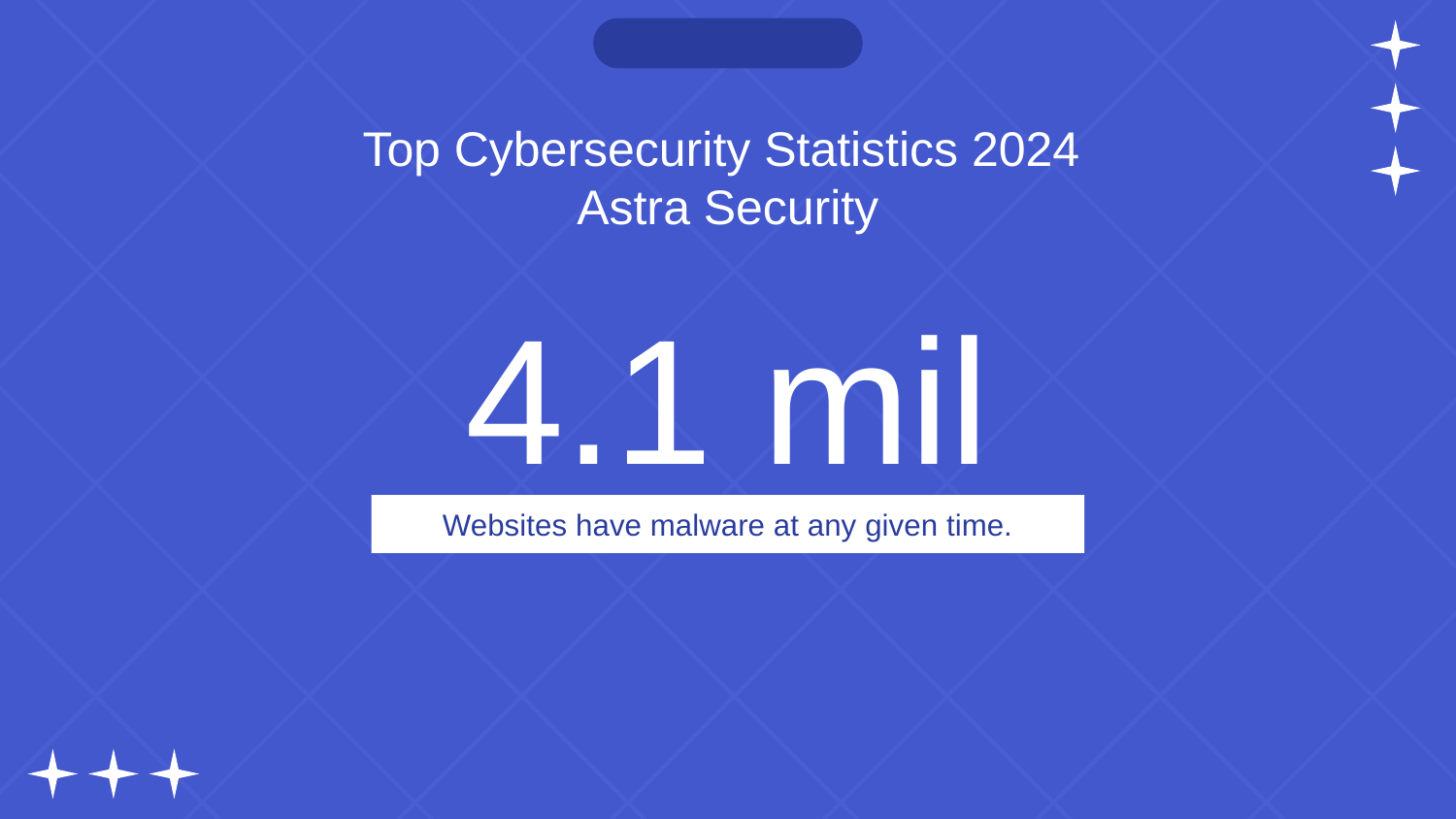

Top Cybersecurity Statistics 2024
Astra Security
# 4.1 mil
Websites have malware at any given time.